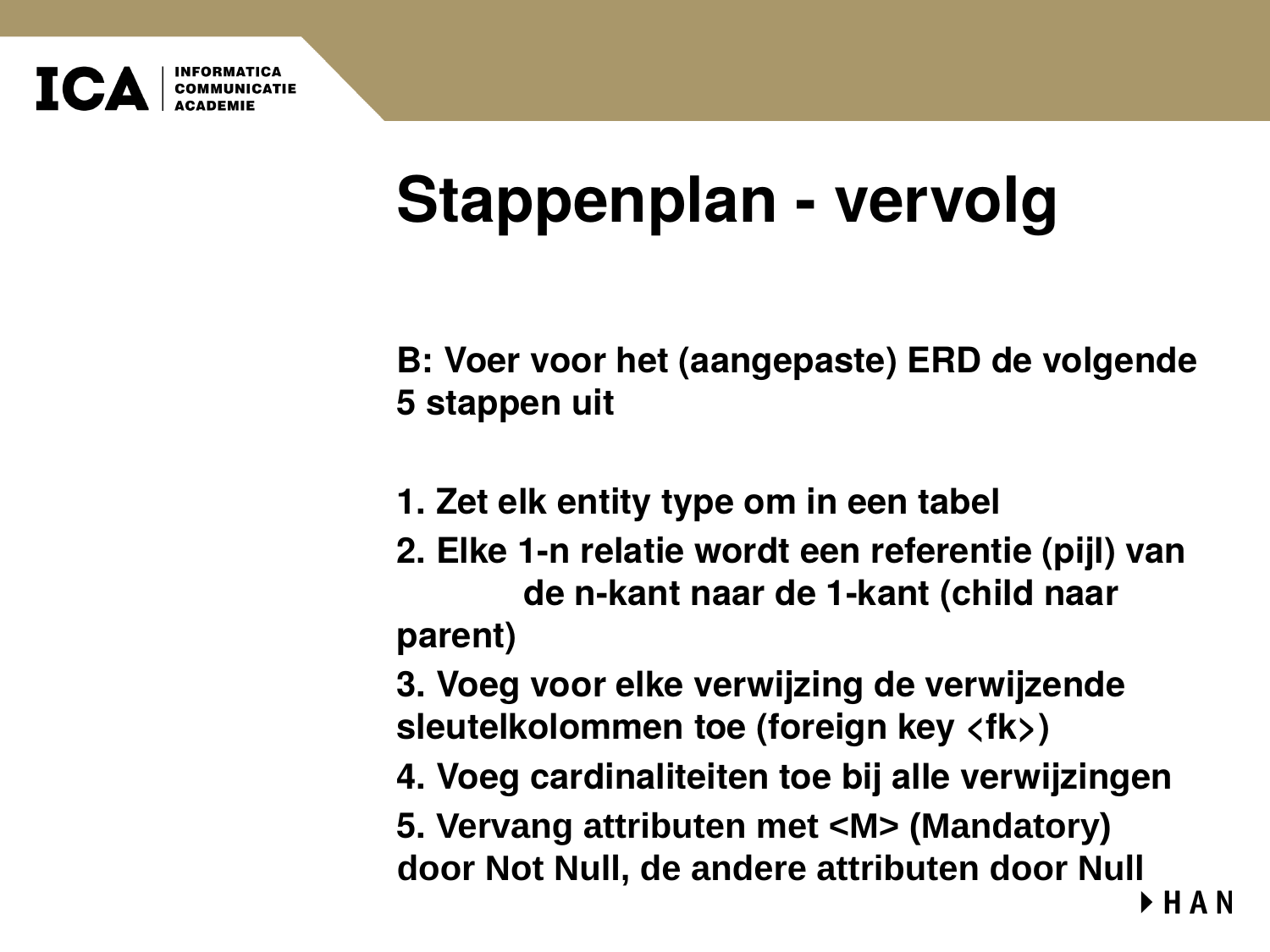

# Stappenplan - vervolg

B: Voer voor het (aangepaste) ERD de volgende 5 stappen uit

1. Zet elk entity type om in een tabel
2. Elke 1-n relatie wordt een referentie (pijl) van 	de n-kant naar de 1-kant (child naar parent)
3. Voeg voor elke verwijzing de verwijzende sleutelkolommen toe (foreign key <fk>)
4. Voeg cardinaliteiten toe bij alle verwijzingen
5. Vervang attributen met <M> (Mandatory) 	door Not Null, de andere attributen door Null